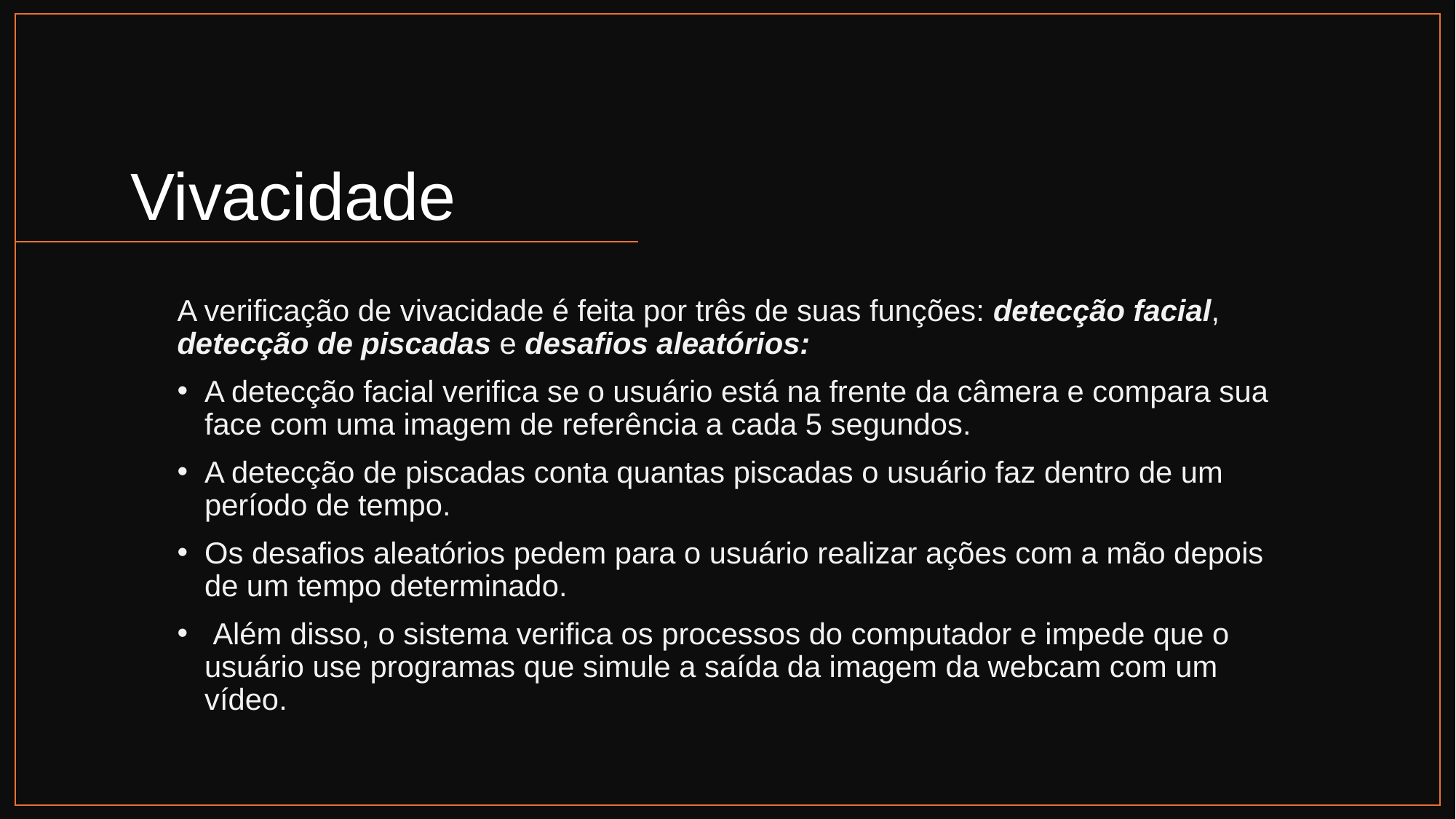

# Vivacidade
A verificação de vivacidade é feita por três de suas funções: detecção facial, detecção de piscadas e desafios aleatórios:
A detecção facial verifica se o usuário está na frente da câmera e compara sua face com uma imagem de referência a cada 5 segundos.
A detecção de piscadas conta quantas piscadas o usuário faz dentro de um período de tempo.
Os desafios aleatórios pedem para o usuário realizar ações com a mão depois de um tempo determinado.
 Além disso, o sistema verifica os processos do computador e impede que o usuário use programas que simule a saída da imagem da webcam com um vídeo.